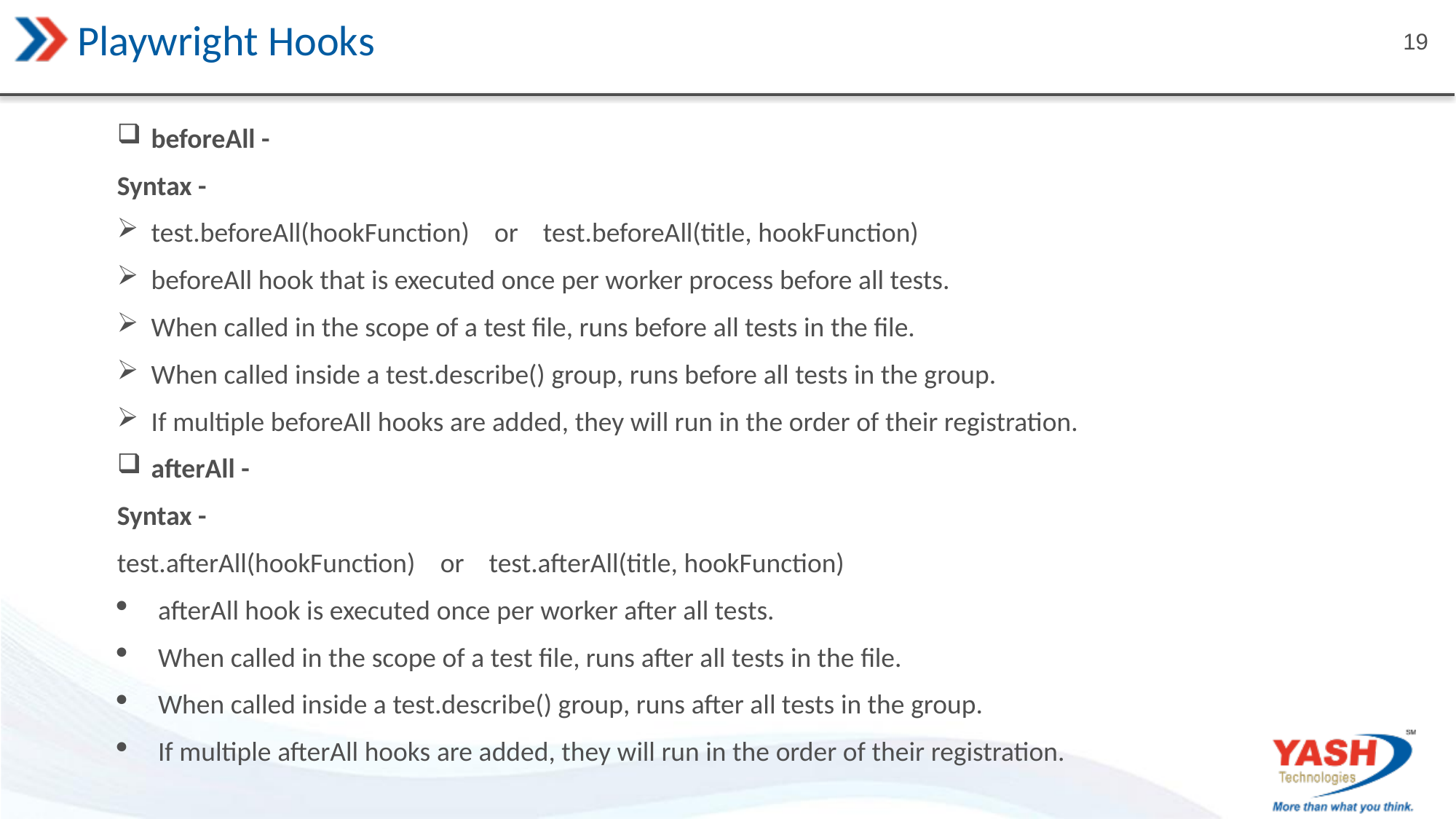

# Playwright Hooks
beforeAll -
Syntax -
test.beforeAll(hookFunction)    or    test.beforeAll(title, hookFunction)
beforeAll hook that is executed once per worker process before all tests.
When called in the scope of a test file, runs before all tests in the file.
When called inside a test.describe() group, runs before all tests in the group.
If multiple beforeAll hooks are added, they will run in the order of their registration.
afterAll -
Syntax -
test.afterAll(hookFunction)    or    test.afterAll(title, hookFunction)
afterAll hook is executed once per worker after all tests.
When called in the scope of a test file, runs after all tests in the file.
When called inside a test.describe() group, runs after all tests in the group.
If multiple afterAll hooks are added, they will run in the order of their registration.